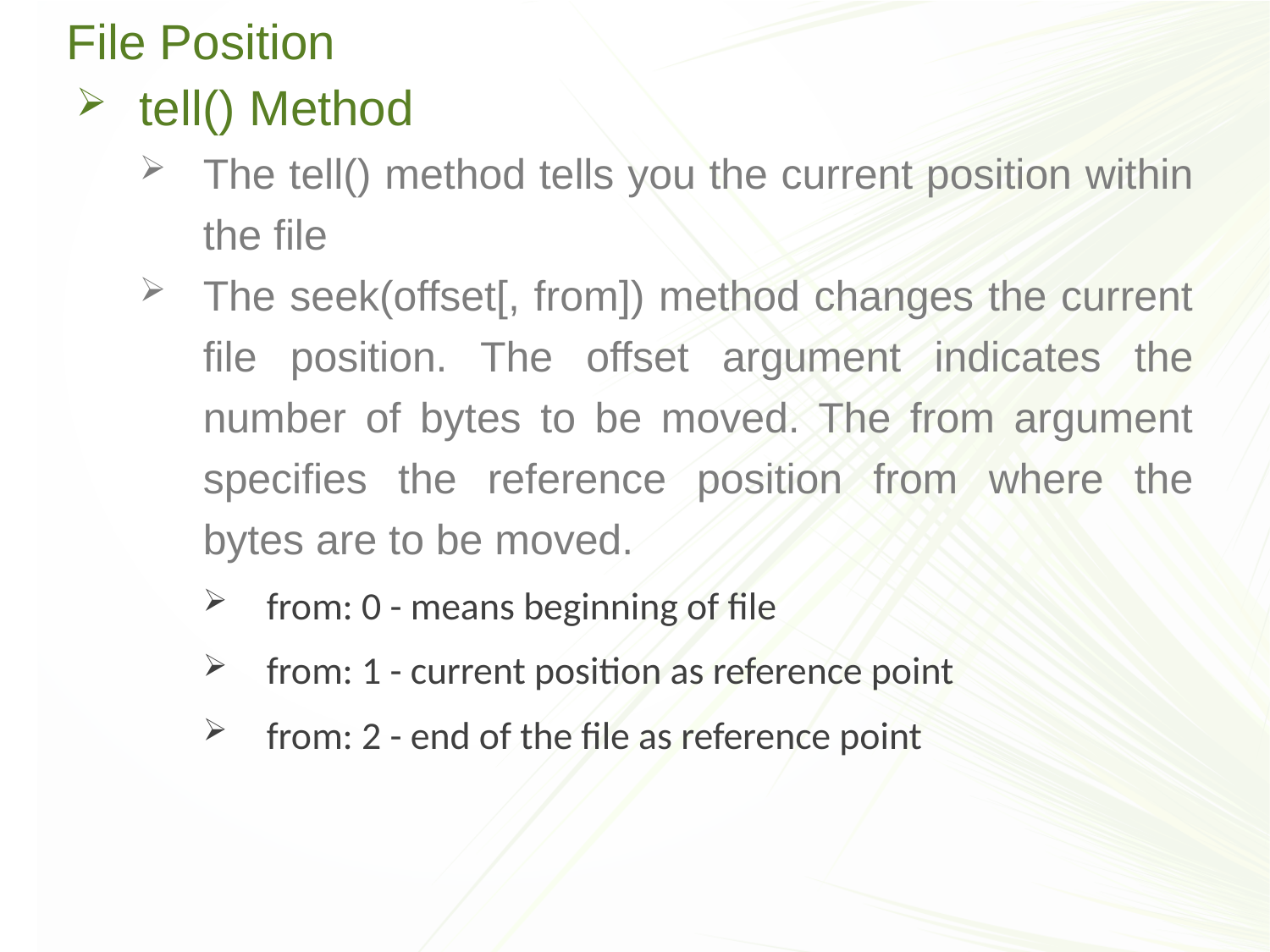

# File Position
tell() Method
The tell() method tells you the current position within the file
The seek(offset[, from]) method changes the current file position. The offset argument indicates the number of bytes to be moved. The from argument specifies the reference position from where the bytes are to be moved.
from: 0 - means beginning of file
from: 1 - current position as reference point
from: 2 - end of the file as reference point